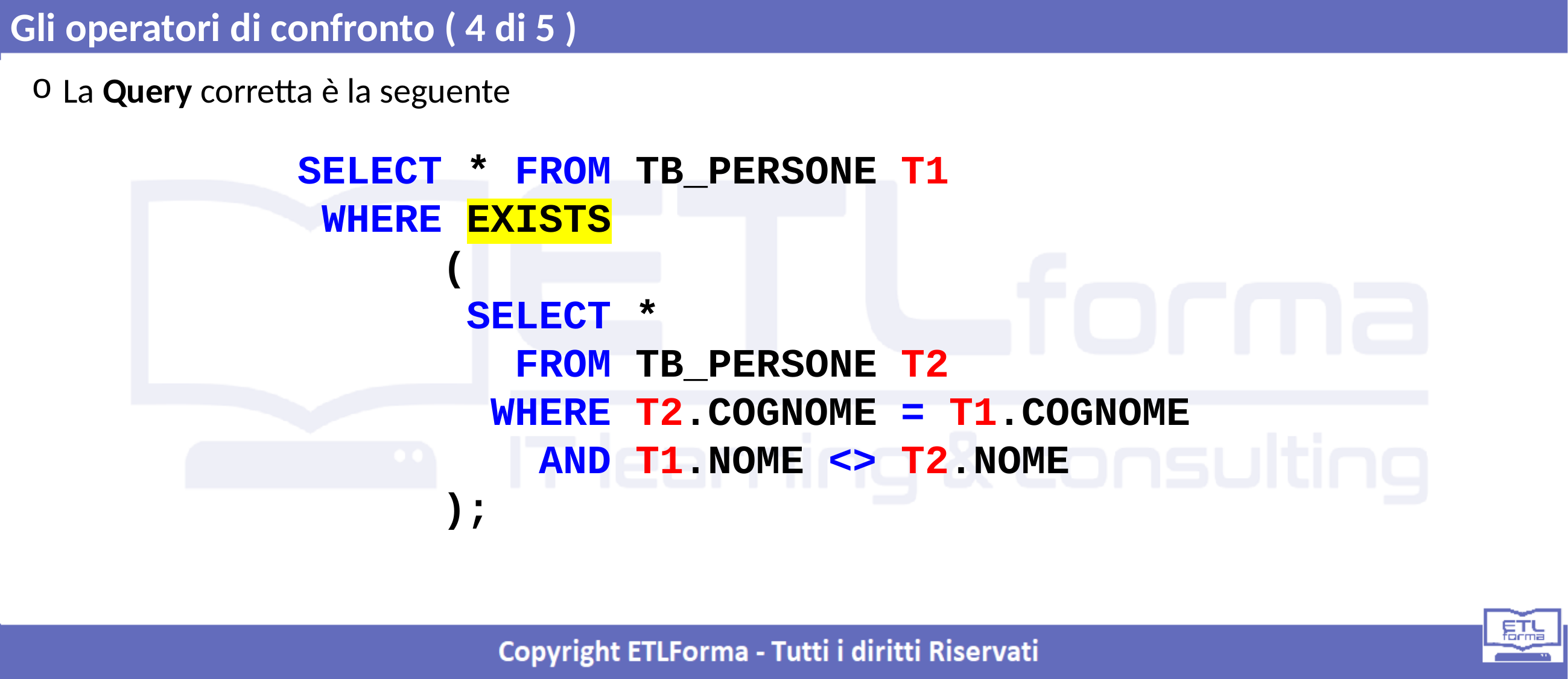

Gli operatori di confronto ( 4 di 5 )
La Query corretta è la seguente
SELECT * FROM TB_PERSONE T1
 WHERE EXISTS
      (
       SELECT *
         FROM TB_PERSONE T2
        WHERE T2.COGNOME = T1.COGNOME
          AND T1.NOME <> T2.NOME
      );